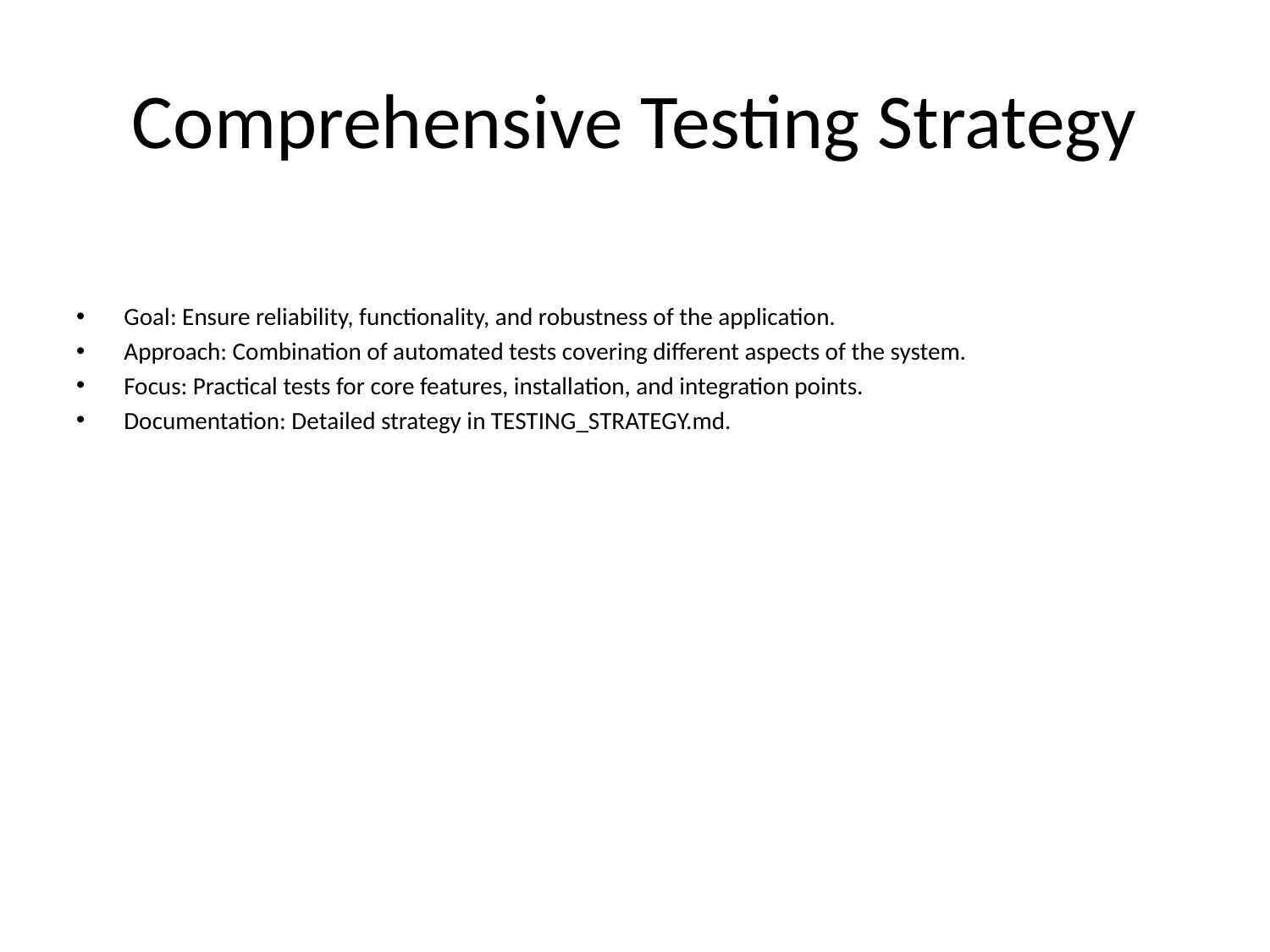

# Comprehensive Testing Strategy

Goal: Ensure reliability, functionality, and robustness of the application.
Approach: Combination of automated tests covering different aspects of the system.
Focus: Practical tests for core features, installation, and integration points.
Documentation: Detailed strategy in TESTING_STRATEGY.md.